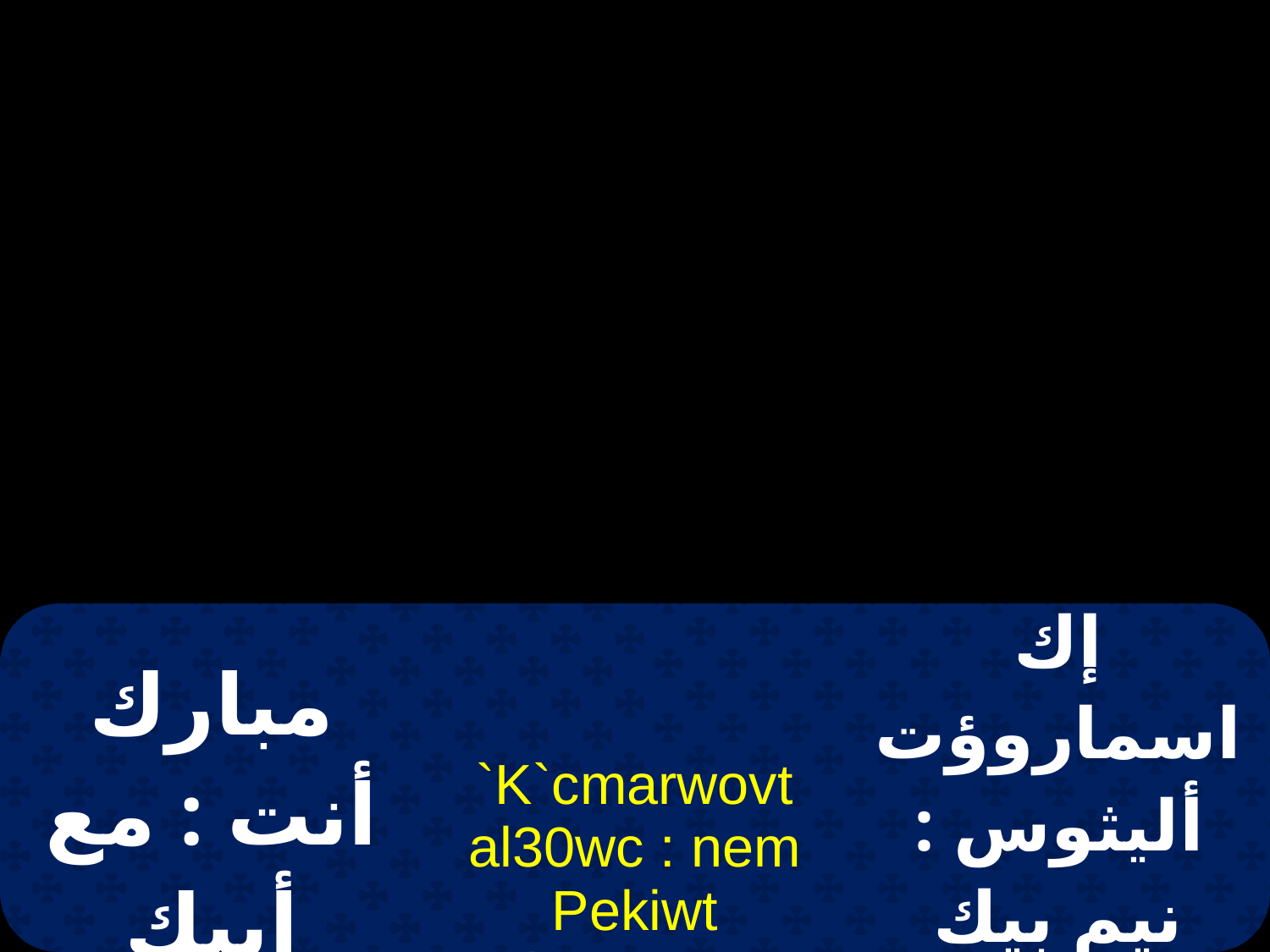

| مبارك أنت : مع أبيك الصالح | `K`cmarwovt al30wc : nem Pekiwt `naja0oc | إك اسماروؤت أليثوس : نيم بيك يوت ان أغاثوس |
| --- | --- | --- |